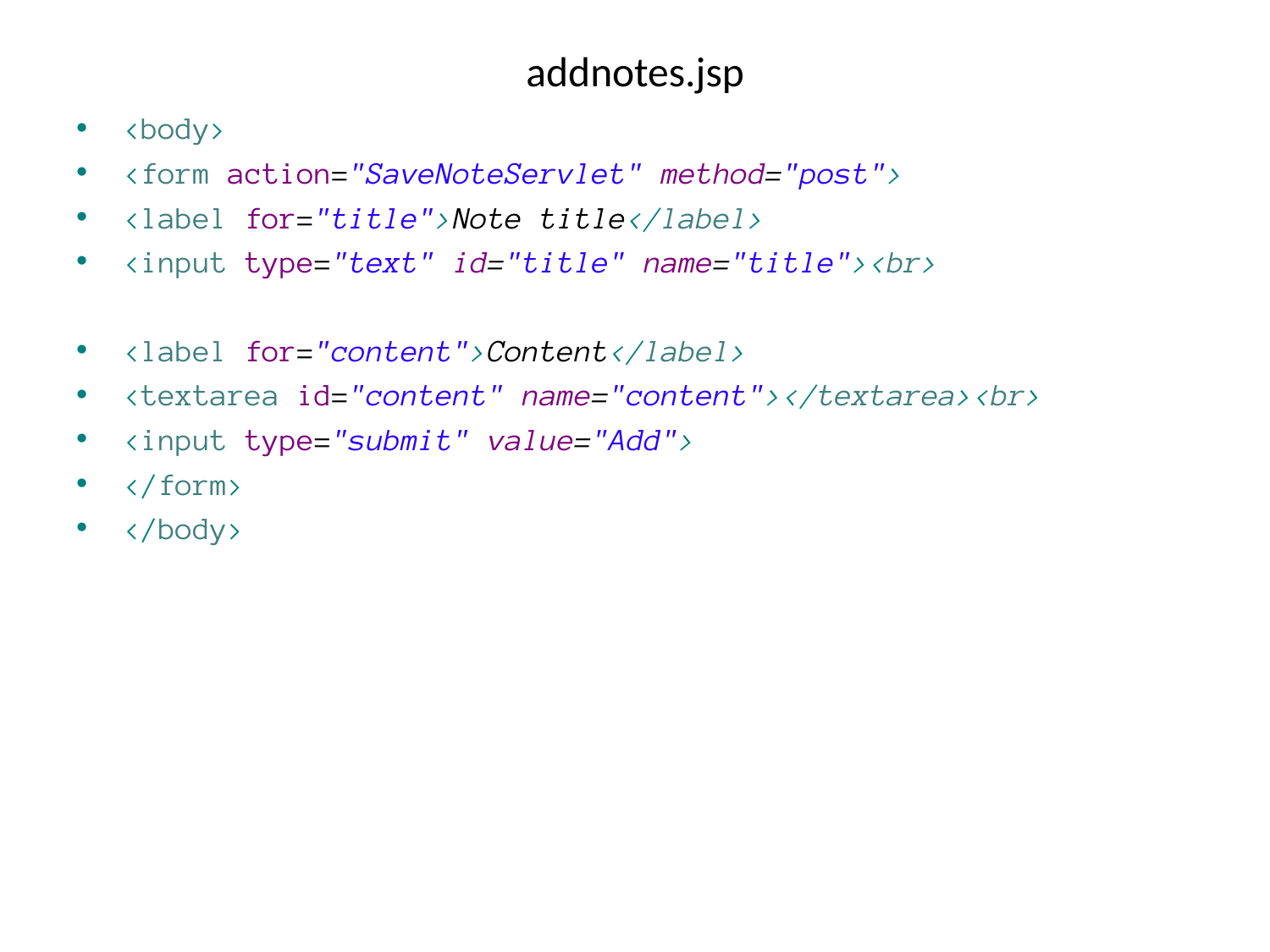

# addnotes.jsp
<body>
<form action="SaveNoteServlet" method="post">
<label for="title">Note title</label>
<input type="text" id="title" name="title"><br>

<label for="content">Content</label>
<textarea id="content" name="content"></textarea><br>
<input type="submit" value="Add">
</form>
</body>